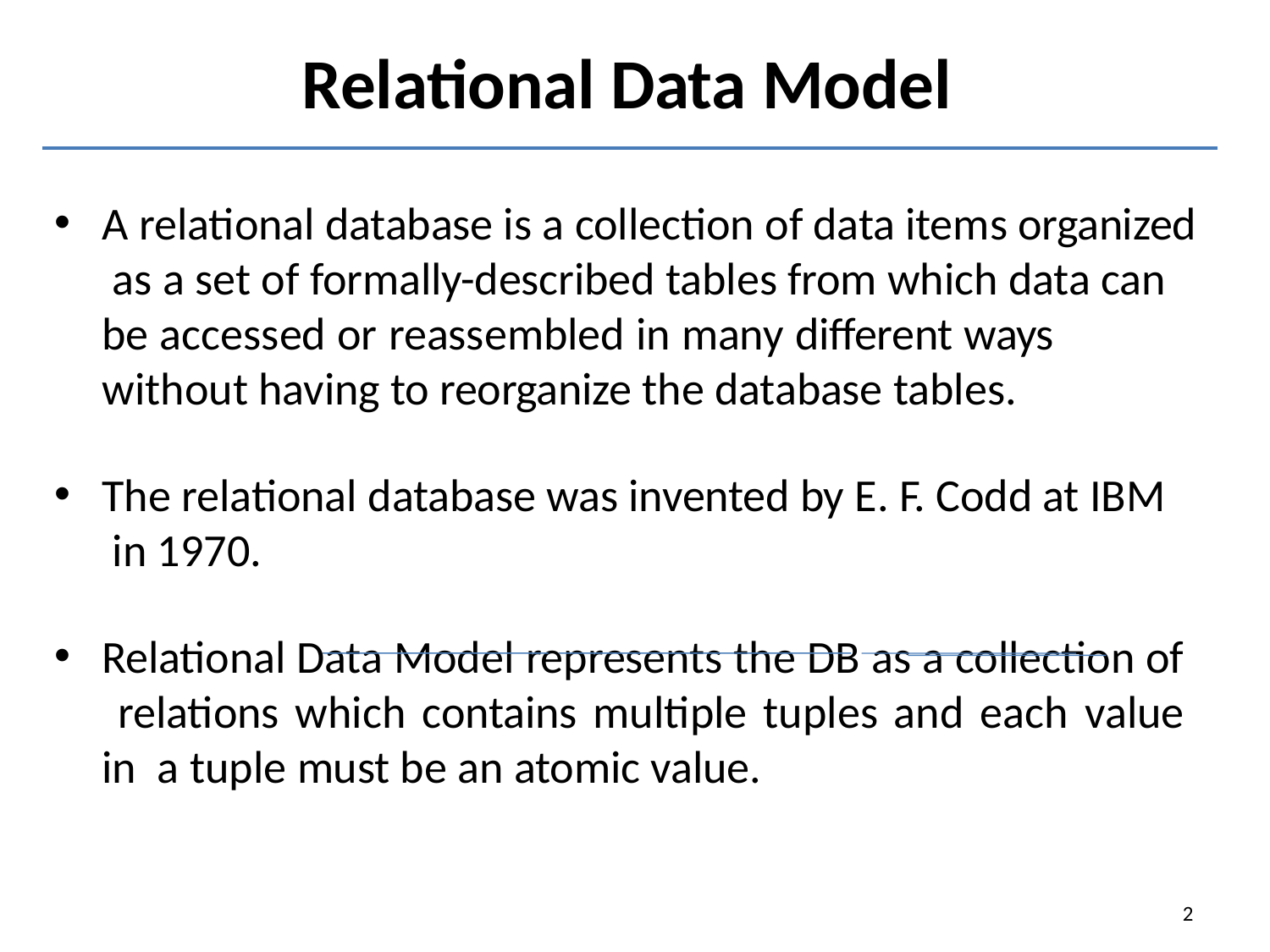

# Relational Data Model
A relational database is a collection of data items organized  as a set of formally-described tables from which data can  be accessed or reassembled in many different ways  without having to reorganize the database tables.

The relational database was invented by E. F. Codd at IBM  in 1970.

Relational Data Model represents the DB as a collection of  relations which contains multiple tuples and each value in  a tuple must be an atomic value.

2